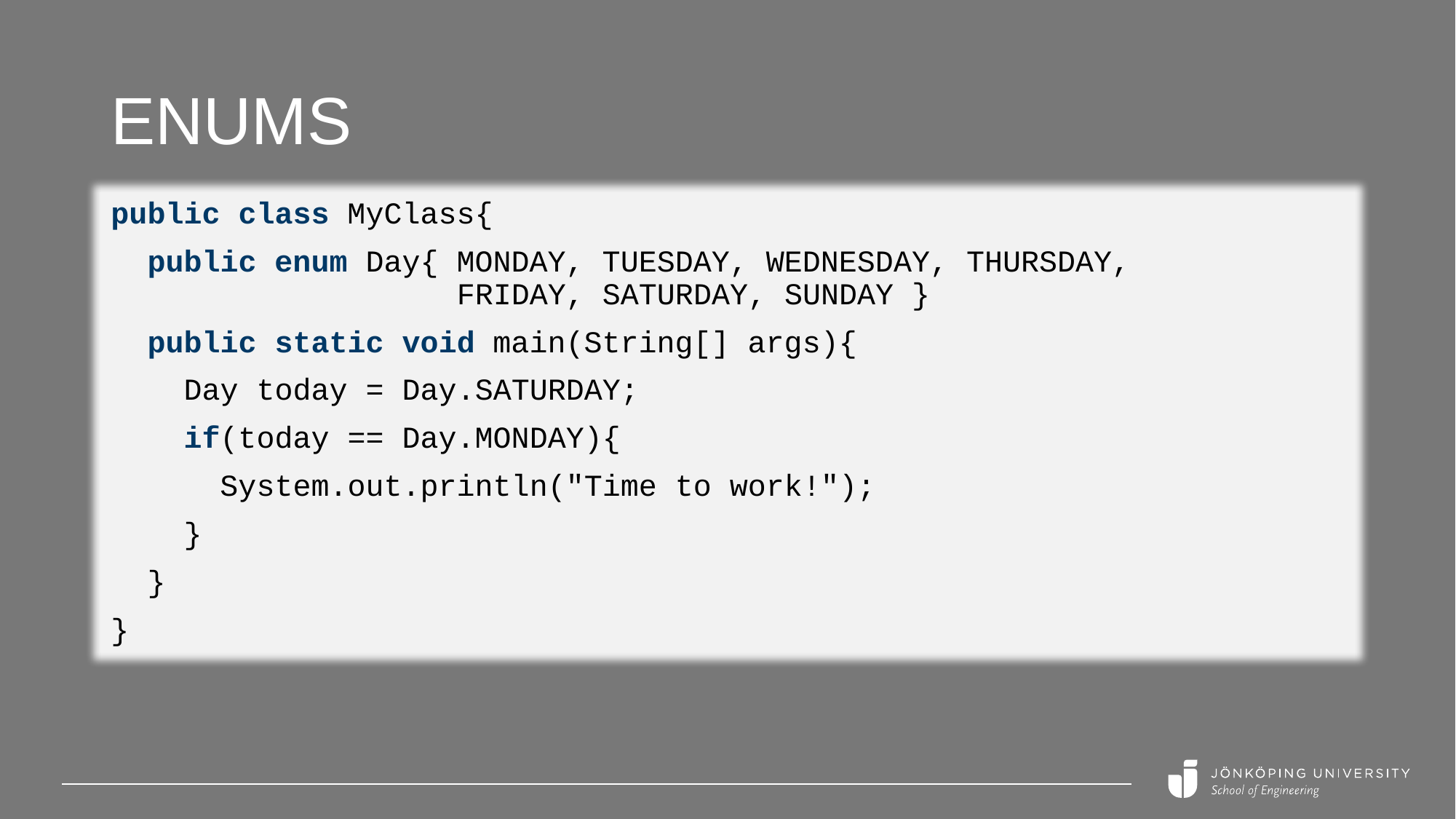

# Enums
public class MyClass{
  public enum Day{ MONDAY, TUESDAY, WEDNESDAY, THURSDAY,
                   FRIDAY, SATURDAY, SUNDAY }
  public static void main(String[] args){
    Day today = Day.SATURDAY;
    if(today == Day.MONDAY){
      System.out.println("Time to work!");
    }
  }
}